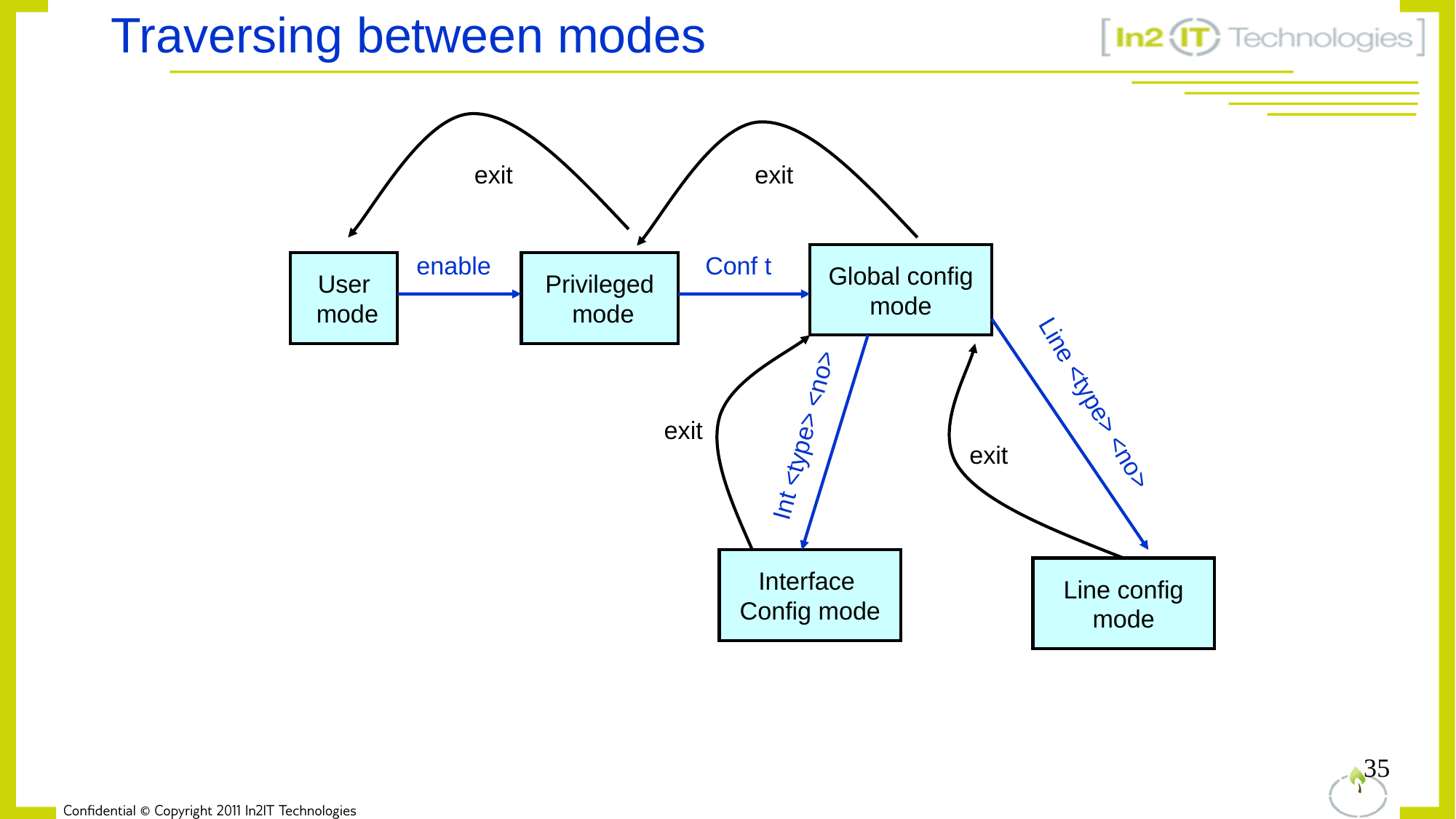

Traversing between modes

exit
exit
enable
Conf t
Global config
mode
User
 mode
Privileged
 mode
Int <type> <no>

Line <type> <no>
exit
exit
Interface
Config mode
Line config
mode
35